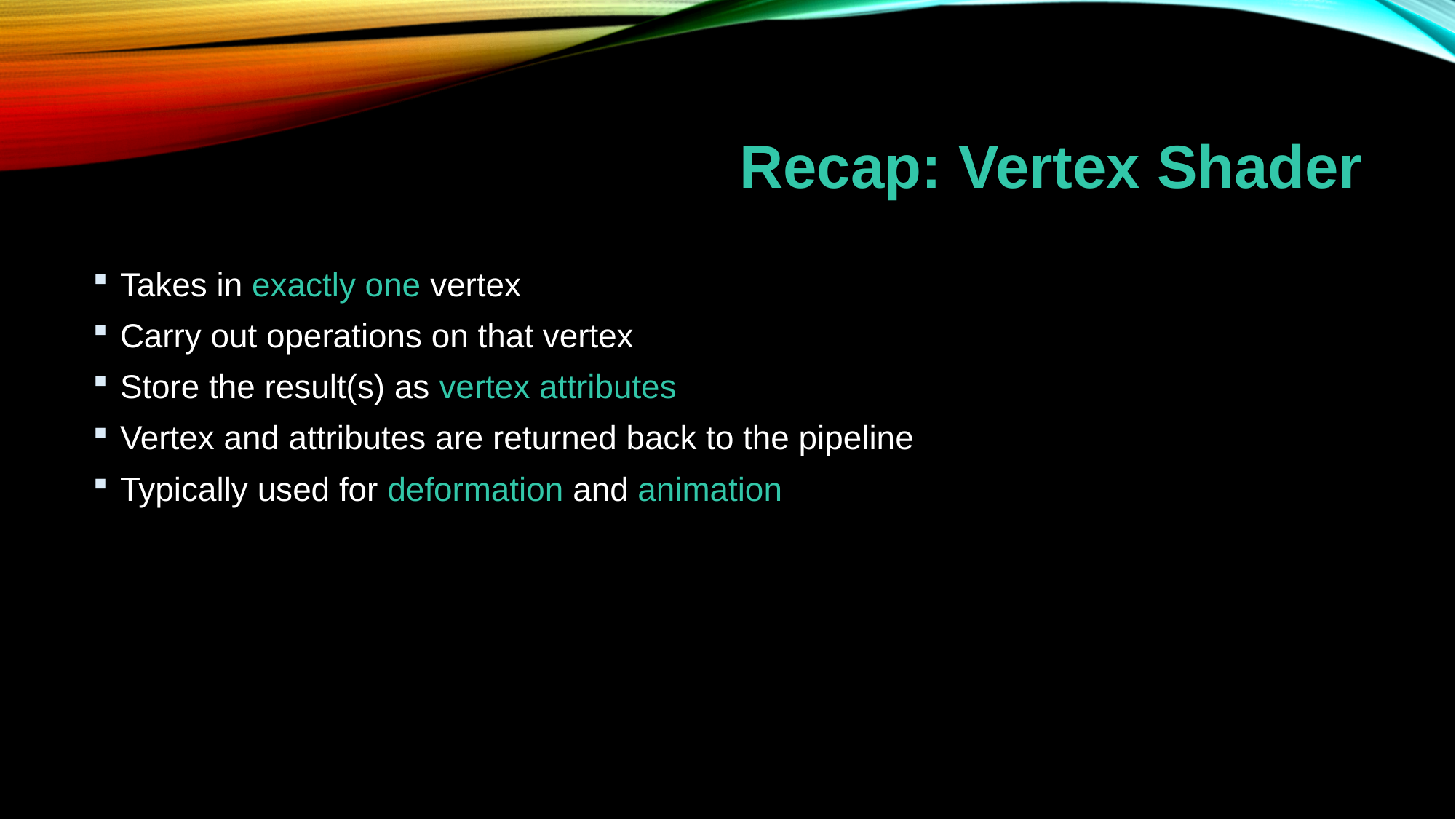

# Recap: Vertex Shader
Takes in exactly one vertex
Carry out operations on that vertex
Store the result(s) as vertex attributes
Vertex and attributes are returned back to the pipeline
Typically used for deformation and animation